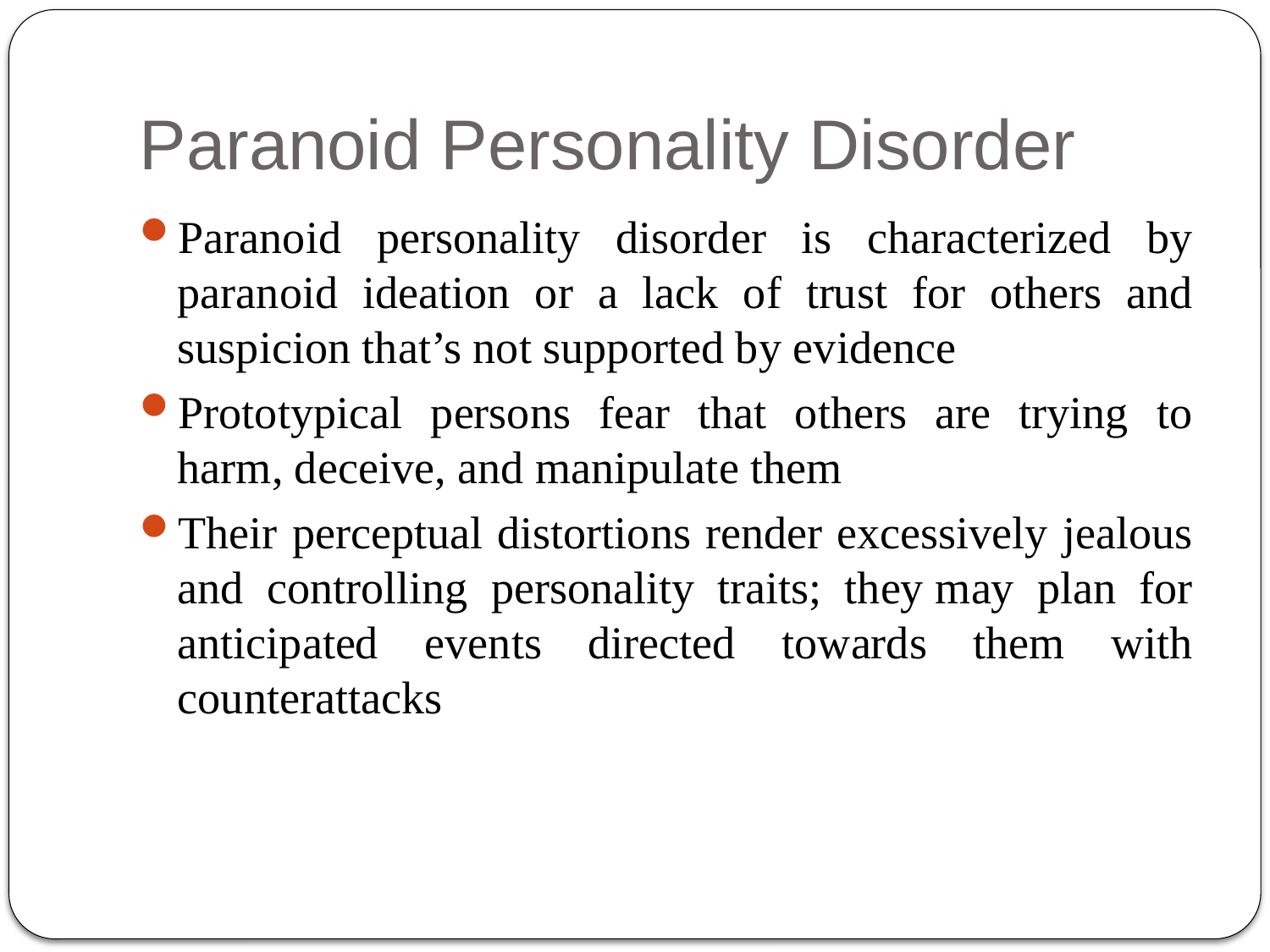

# Paranoid Personality Disorder
Paranoid personality disorder is characterized by paranoid ideation or a lack of trust for others and suspicion that’s not supported by evidence
Prototypical persons fear that others are trying to harm, deceive, and manipulate them
Their perceptual distortions render excessively jealous and controlling personality traits; they may plan for anticipated events directed towards them with counterattacks